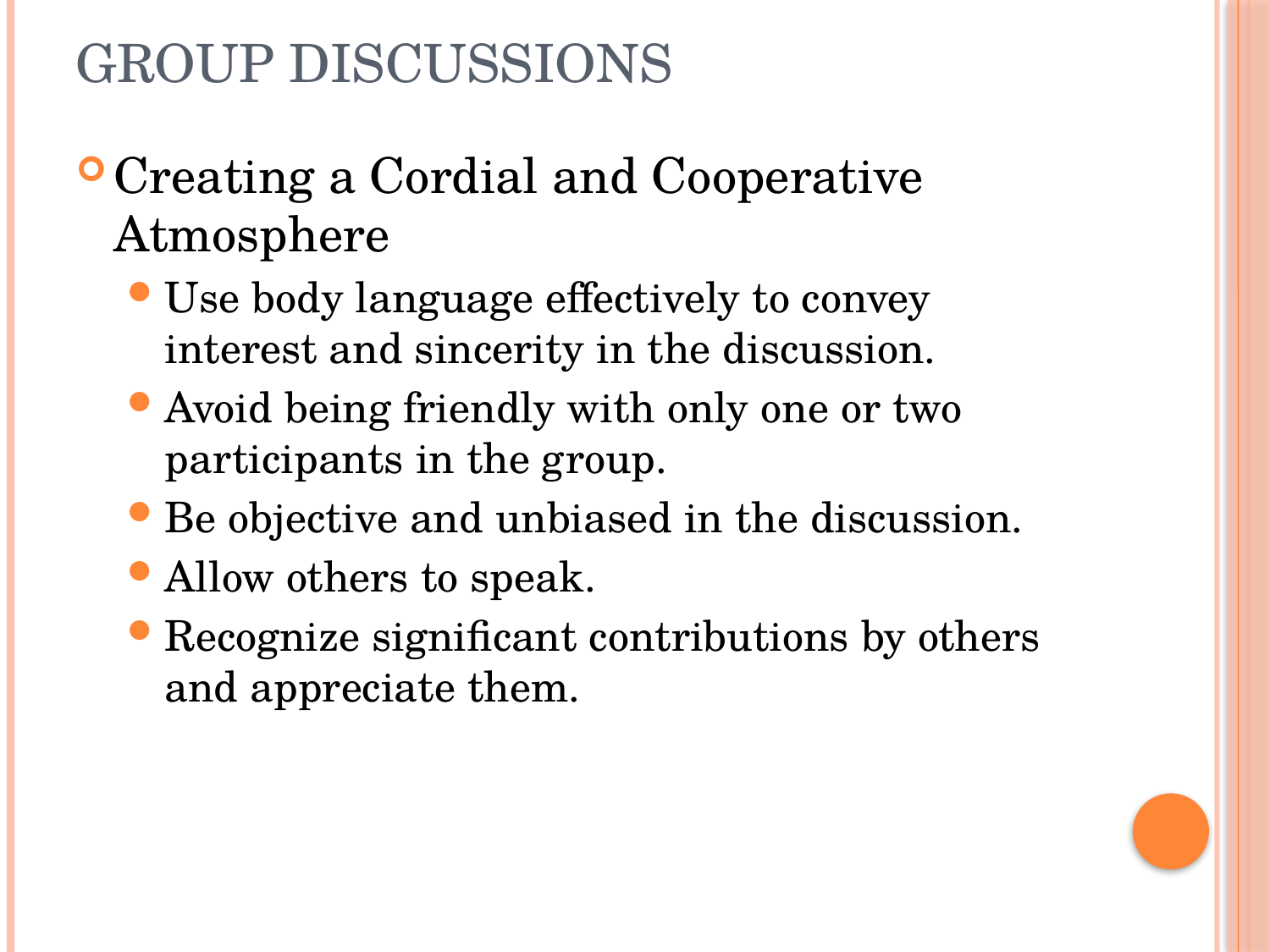

# GROUP DISCUSSIONS
Creating a Cordial and Cooperative Atmosphere
Use body language effectively to convey interest and sincerity in the discussion.
Avoid being friendly with only one or two participants in the group.
Be objective and unbiased in the discussion.
Allow others to speak.
Recognize significant contributions by others and appreciate them.
16